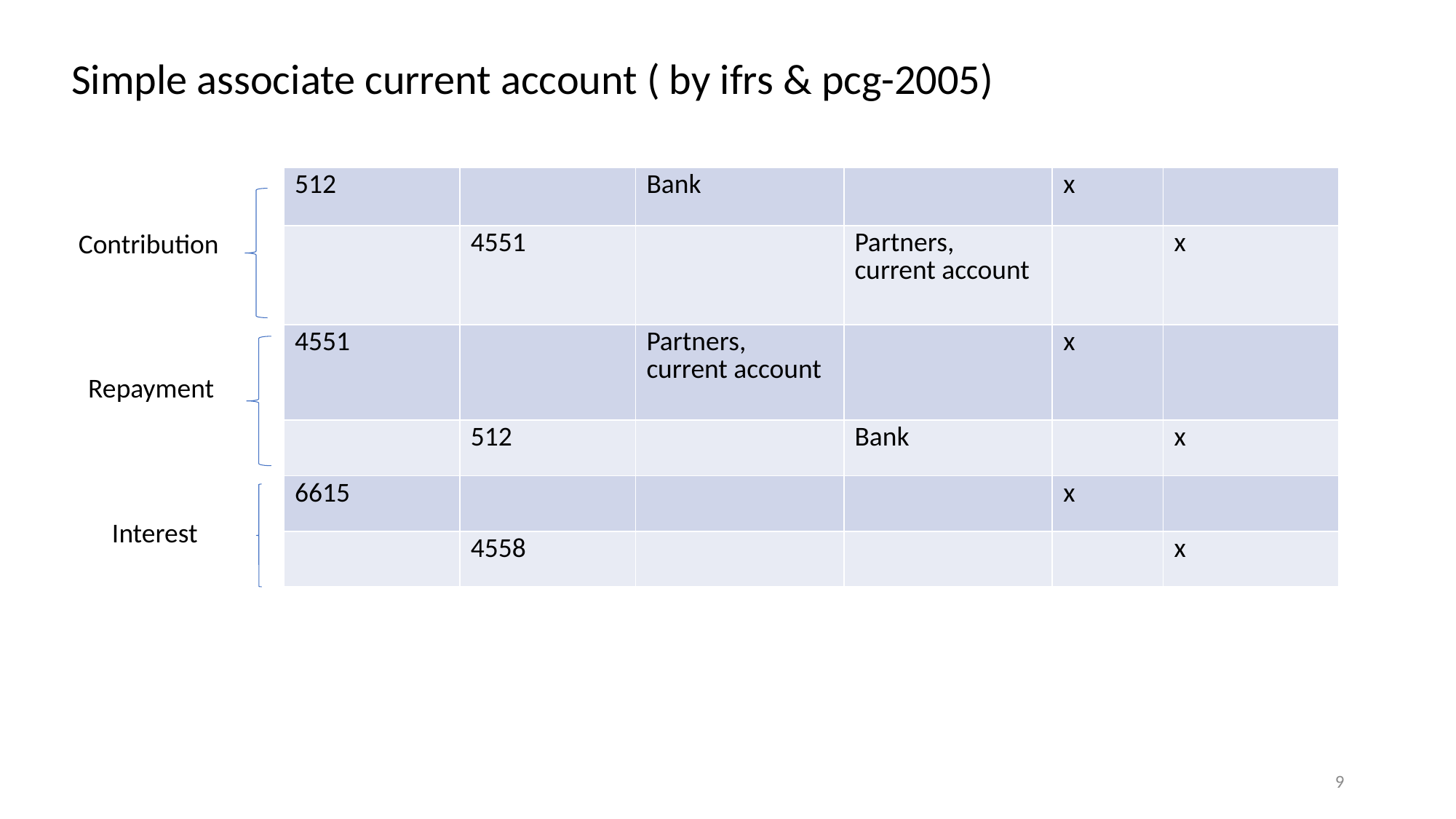

# Simple associate current account ( by ifrs & pcg-2005)
| 512 |  | Bank |  | x |  |
| --- | --- | --- | --- | --- | --- |
|  | 4551 |  | Partners, current account |  | x |
| 4551 |  | Partners, current account |  | x |  |
|  | 512 |  | Bank |  | x |
| 6615 |  |  |  | x |  |
|  | 4558 |  |  |  | x |

|  |
| --- |
Contribution

Repayment

Interest
9